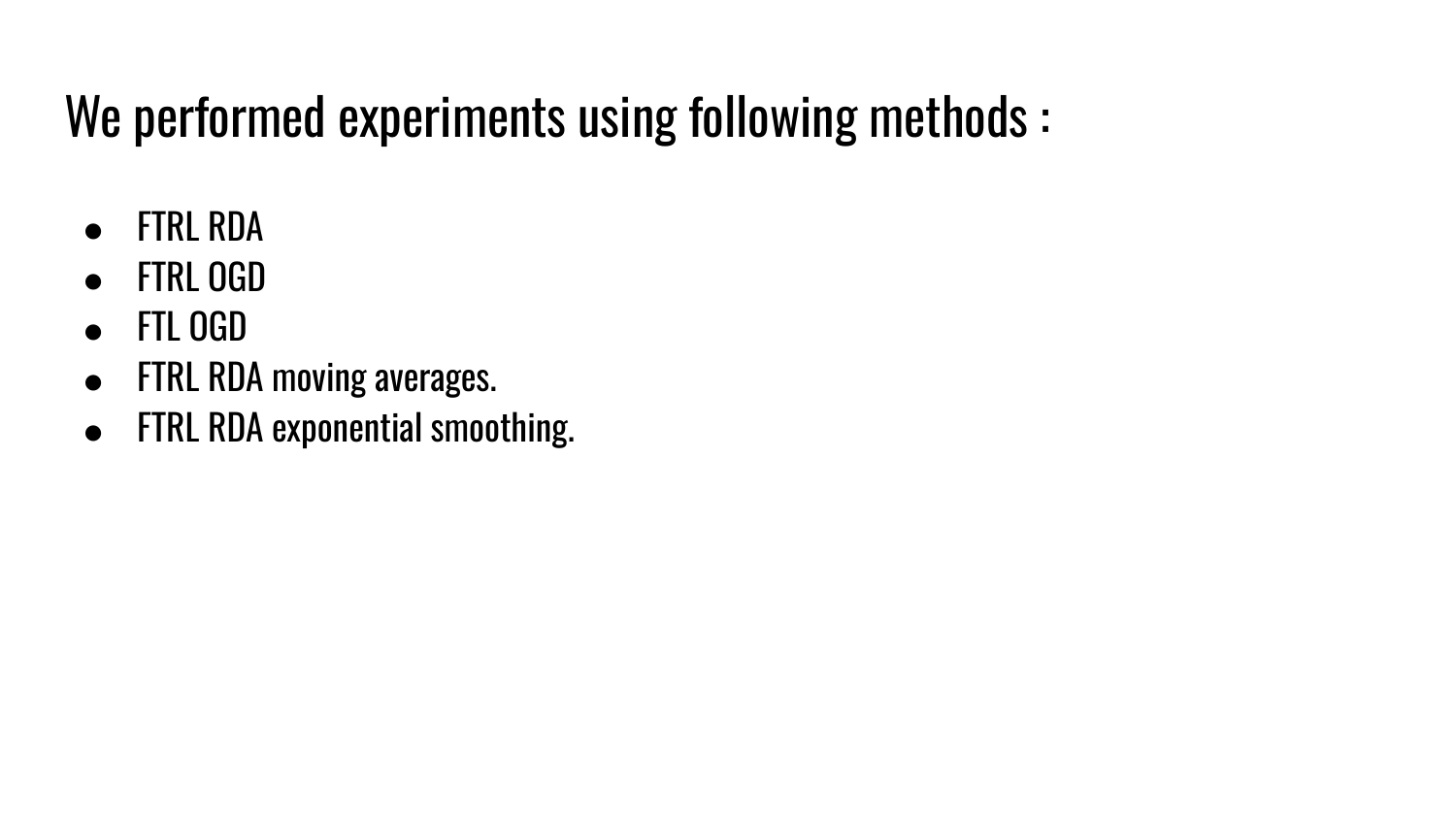

# We performed experiments using following methods :
FTRL RDA
FTRL OGD
FTL OGD
FTRL RDA moving averages.
FTRL RDA exponential smoothing.